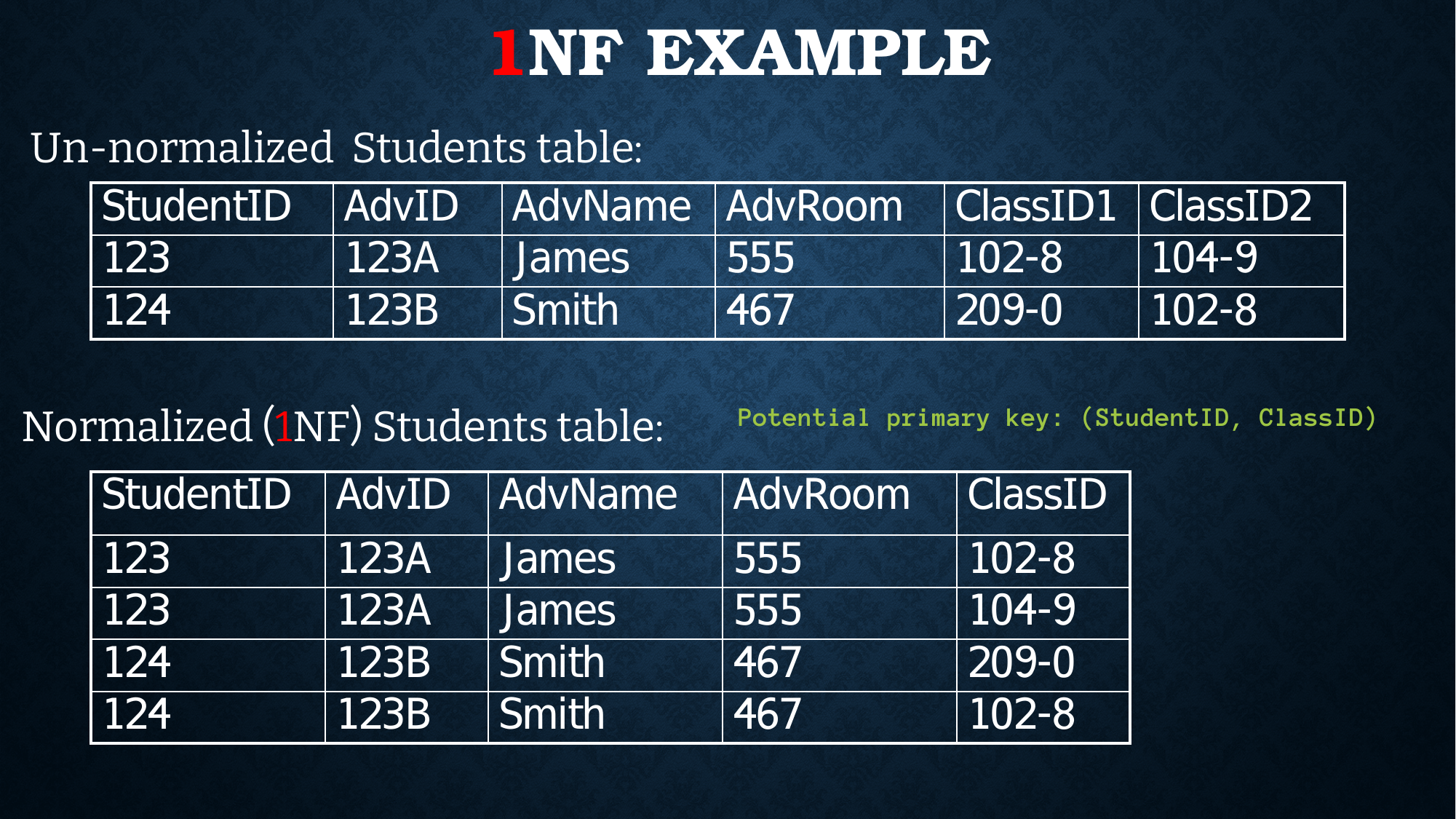

1NF EXAMPLE
Un-normalized  Students table:
| StudentID | AdvID | AdvName | AdvRoom | ClassID1 | ClassID2 |
| --- | --- | --- | --- | --- | --- |
| 123 | 123A | James | 555 | 102-8 | 104-9 |
| 124 | 123B | Smith | 467 | 209-0 | 102-8 |
Normalized (1NF) Students table:
Potential primary key: (StudentID, ClassID)
| StudentID | AdvID | AdvName | AdvRoom | ClassID |
| --- | --- | --- | --- | --- |
| 123 | 123A | James | 555 | 102-8 |
| 123 | 123A | James | 555 | 104-9 |
| 124 | 123B | Smith | 467 | 209-0 |
| 124 | 123B | Smith | 467 | 102-8 |